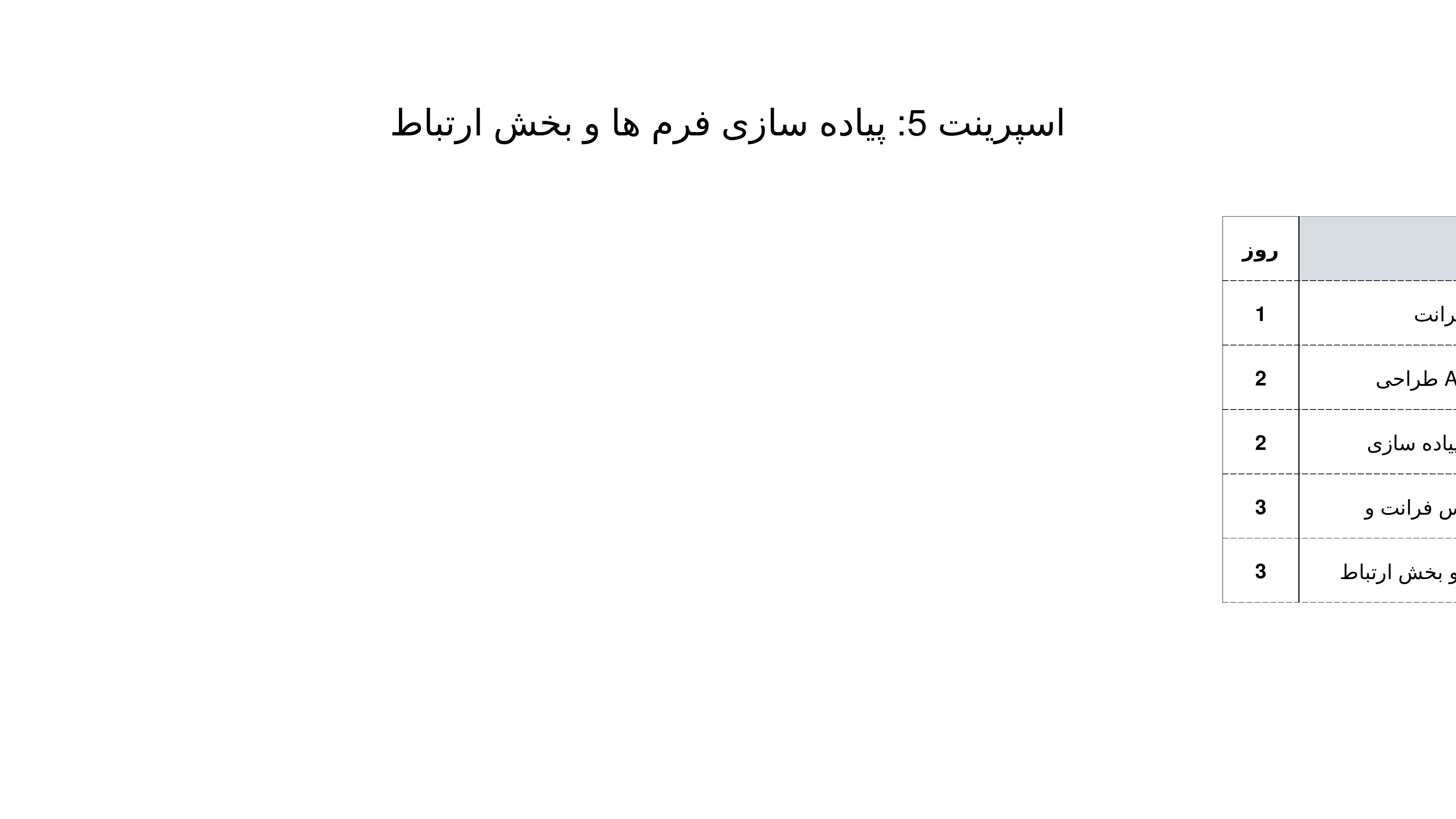

اسپرینت 5: پیاده سازی فرم ها و بخش ارتباط
| روز | وظایف | مسئول | زمان تخمینی |
| --- | --- | --- | --- |
| 1 | پیاده سازی فرم تماس در فرانت | حمیدرضا | 3 ساعت |
| 2 | طراحی API برای مدیریت پیام های تماس | عرفان، حمیدرضا | 2 ساعت |
| 2 | پیاده سازی API بک اند برای پیام های تماس | عرفان، حمیدرضا | 3 ساعت |
| 3 | ادغام فرم تماس فرانت و API بک اند پیام ها | عرفان، حمیدرضا | 2 ساعت |
| 3 | تست واحد و ادغام برای فرم تماس و بخش ارتباط | عرفان، حمیدرضا | 1 ساعت |